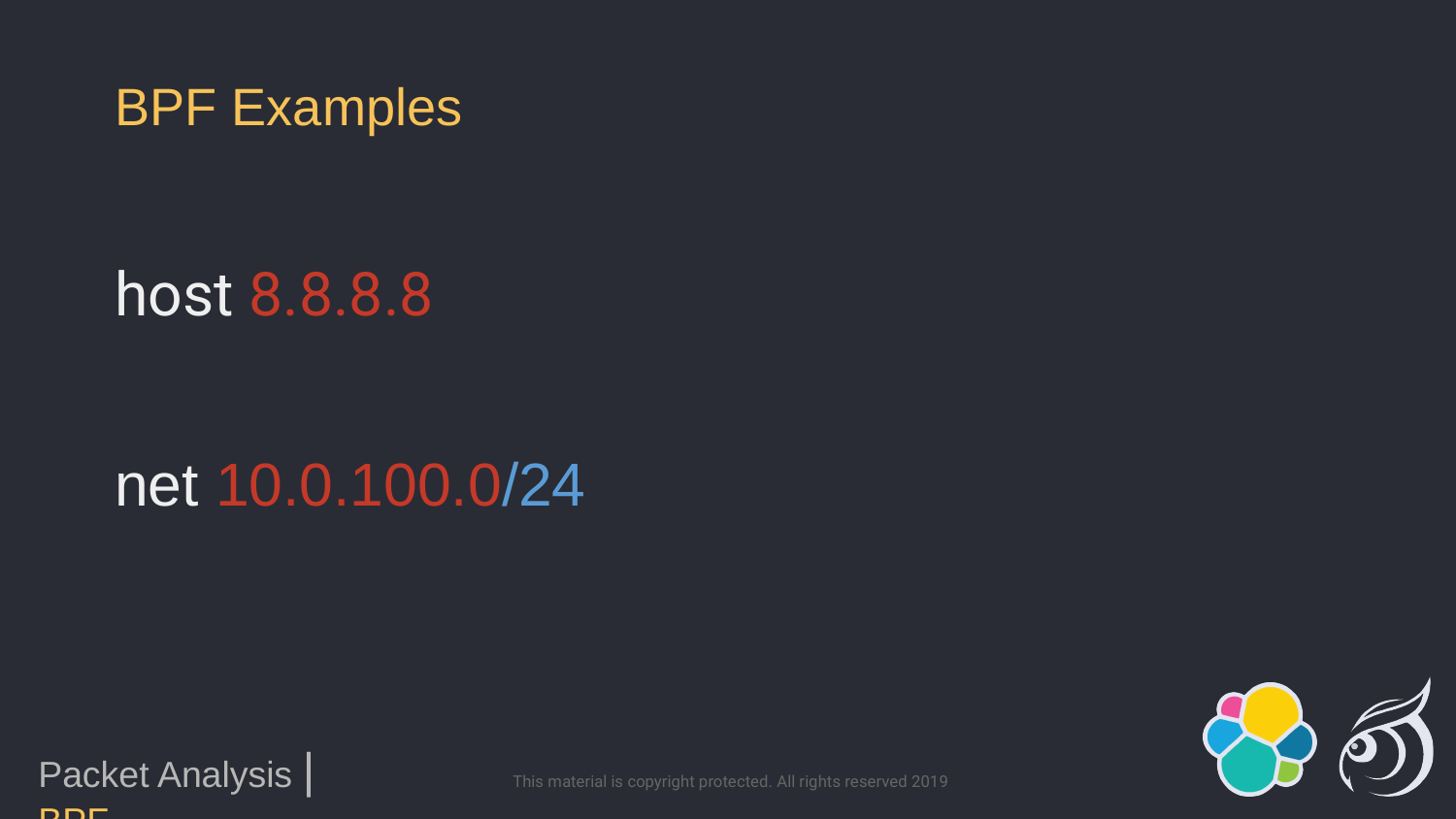

# BPF Examples

host 8.8.8.8

net 10.0.100.0/24